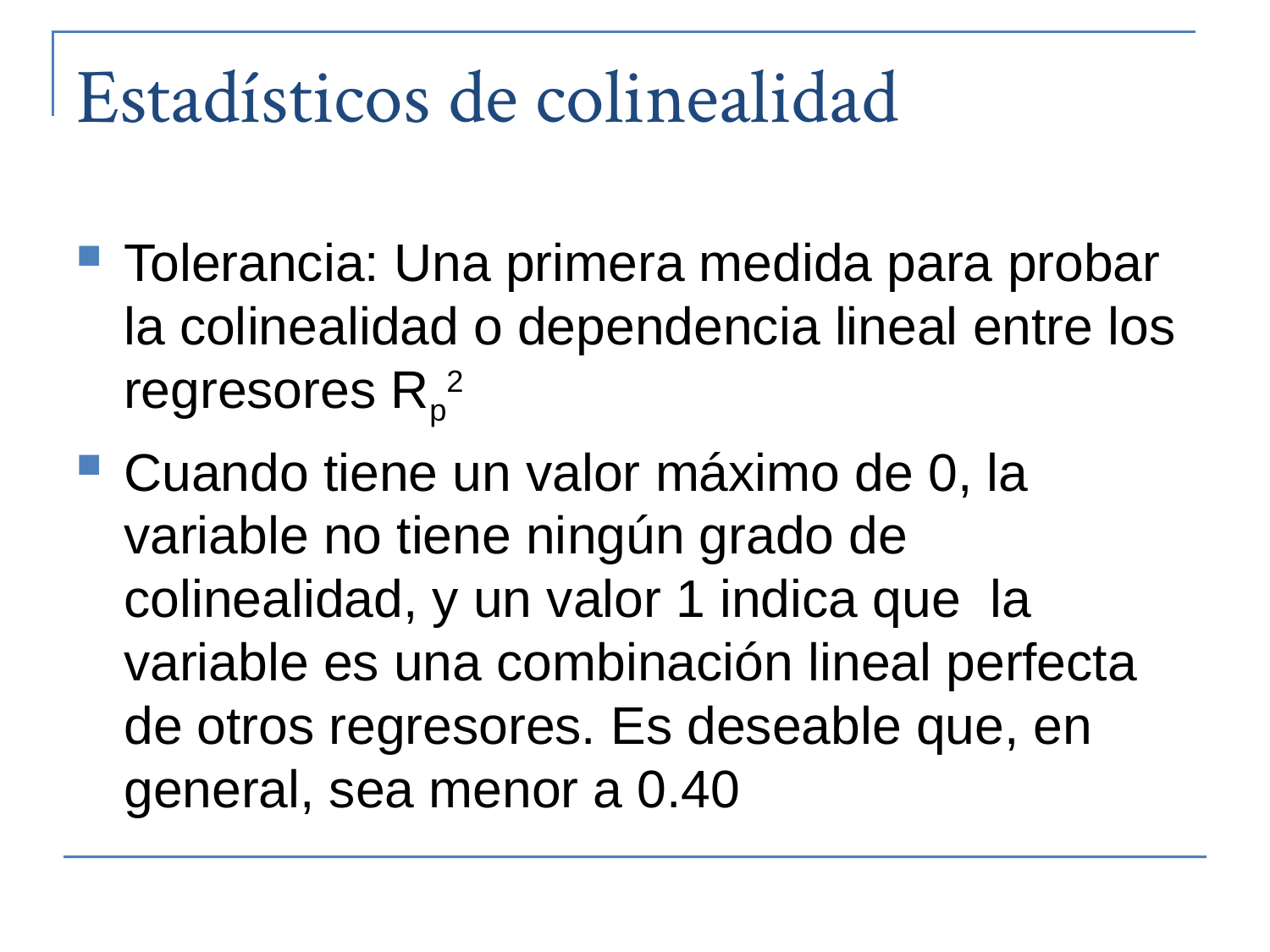

# Estadísticos de colinealidad
Tolerancia: Una primera medida para probar la colinealidad o dependencia lineal entre los regresores Rp2
Cuando tiene un valor máximo de 0, la variable no tiene ningún grado de colinealidad, y un valor 1 indica que  la variable es una combinación lineal perfecta de otros regresores. Es deseable que, en general, sea menor a 0.40